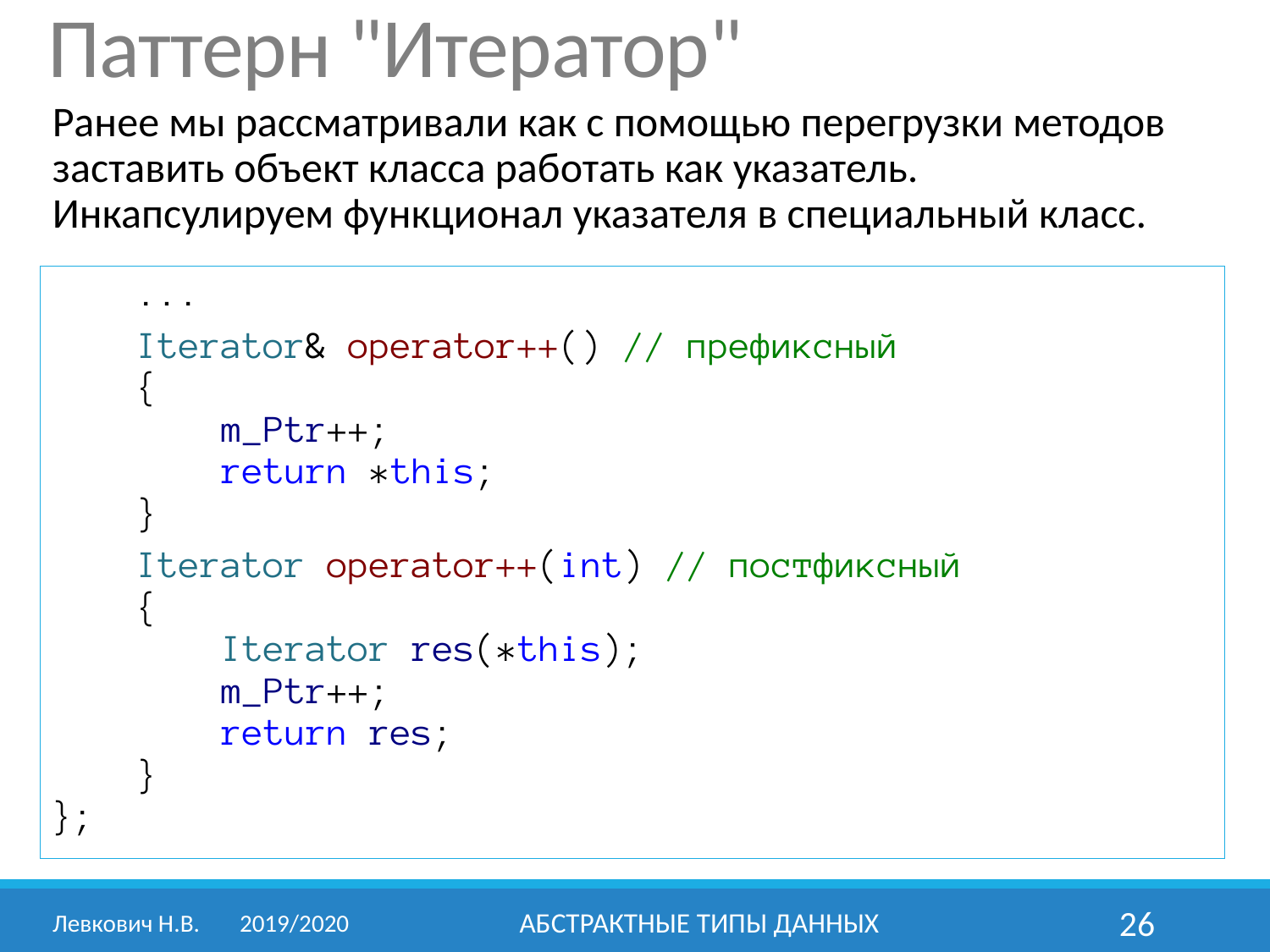

# Паттерн "Итератор"
Ранее мы рассматривали как с помощью перегрузки методов заставить объект класса работать как указатель.
Инкапсулируем функционал указателя в специальный класс.
    ...
    Iterator& operator++() // префиксный
    {
        m_Ptr++;
        return *this;
    }
    Iterator operator++(int) // постфиксный
    {
        Iterator res(*this);
        m_Ptr++;
        return res;
    }
};

Левкович Н.В.	2019/2020
Абстрактные типы данных
26